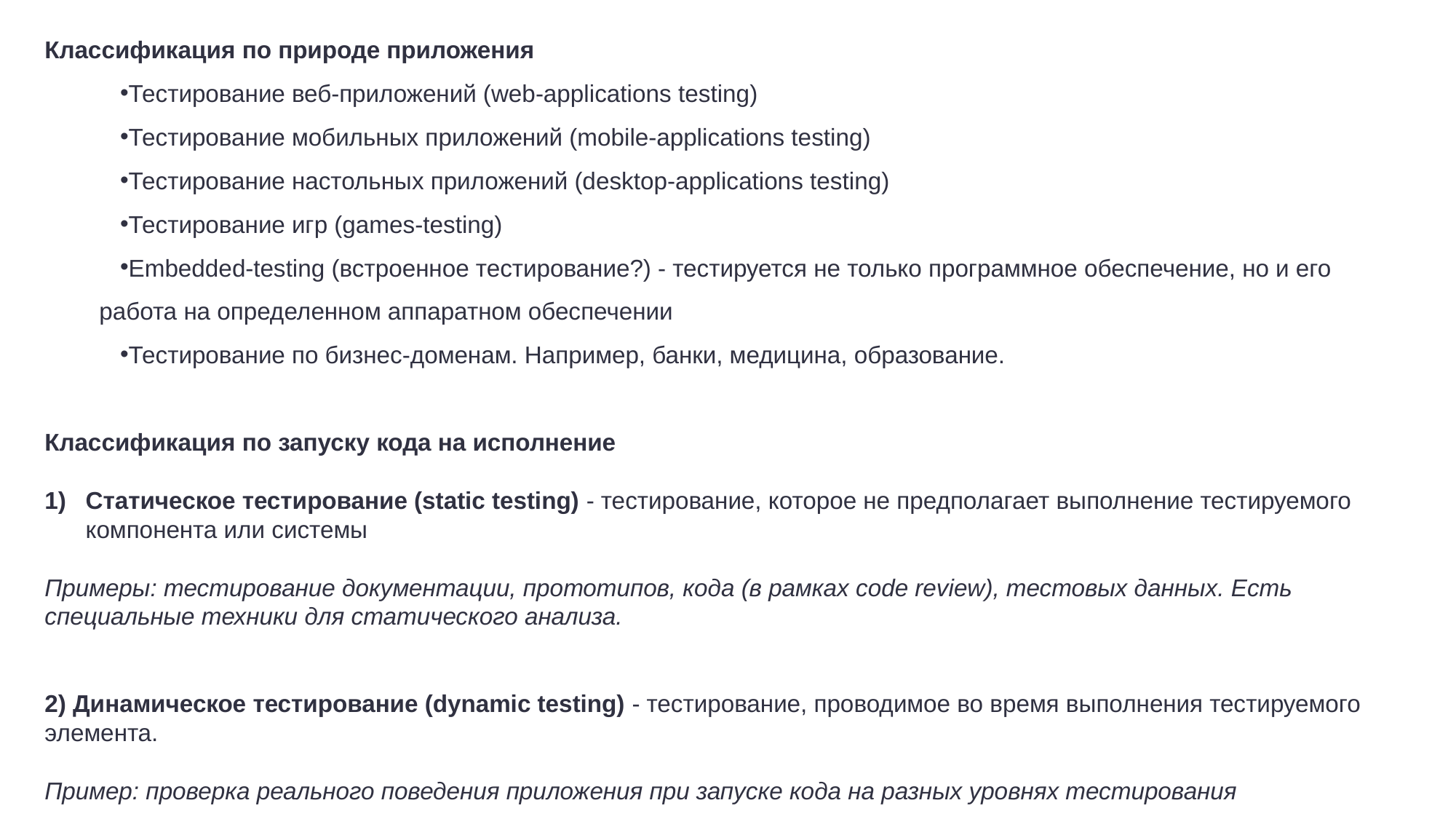

Классификация по природе приложения
Тестирование веб-приложений (web-applications testing)
Тестирование мобильных приложений (mobile-applications testing)
Тестирование настольных приложений (desktop-applications testing)
Тестирование игр (games-testing)
Embedded-testing (встроенное тестирование?) - тестируется не только программное обеспечение, но и его работа на определенном аппаратном обеспечении
Тестирование по бизнес-доменам. Например, банки, медицина, образование.

Классификация по запуску кода на исполнение

Статическое тестирование (static testing) - тестирование, которое не предполагает выполнение тестируемого компонента или системы

Примеры: тестирование документации, прототипов, кода (в рамках code review), тестовых данных. Есть специальные техники для статического анализа.

2) Динамическое тестирование (dynamic testing) - тестирование, проводимое во время выполнения тестируемого элемента.

Пример: проверка реального поведения приложения при запуске кода на разных уровнях тестирования